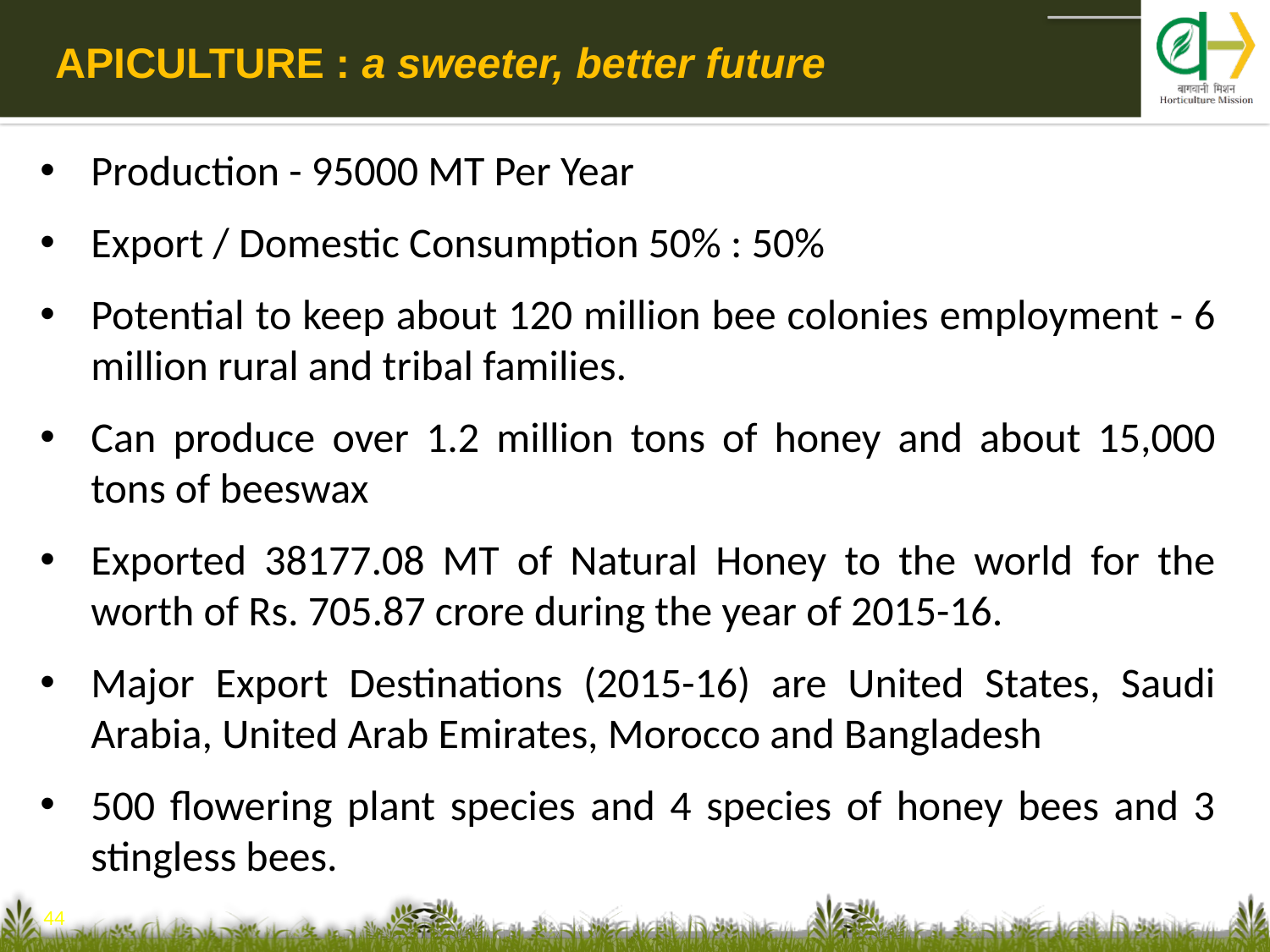

# APICULTURE : a sweeter, better future
Production - 95000 MT Per Year
Export / Domestic Consumption 50% : 50%
Potential to keep about 120 million bee colonies employment - 6 million rural and tribal families.
Can produce over 1.2 million tons of honey and about 15,000 tons of beeswax
Exported 38177.08 MT of Natural Honey to the world for the worth of Rs. 705.87 crore during the year of 2015-16.
Major Export Destinations (2015-16) are United States, Saudi Arabia, United Arab Emirates, Morocco and Bangladesh
500 flowering plant species and 4 species of honey bees and 3 stingless bees.
44